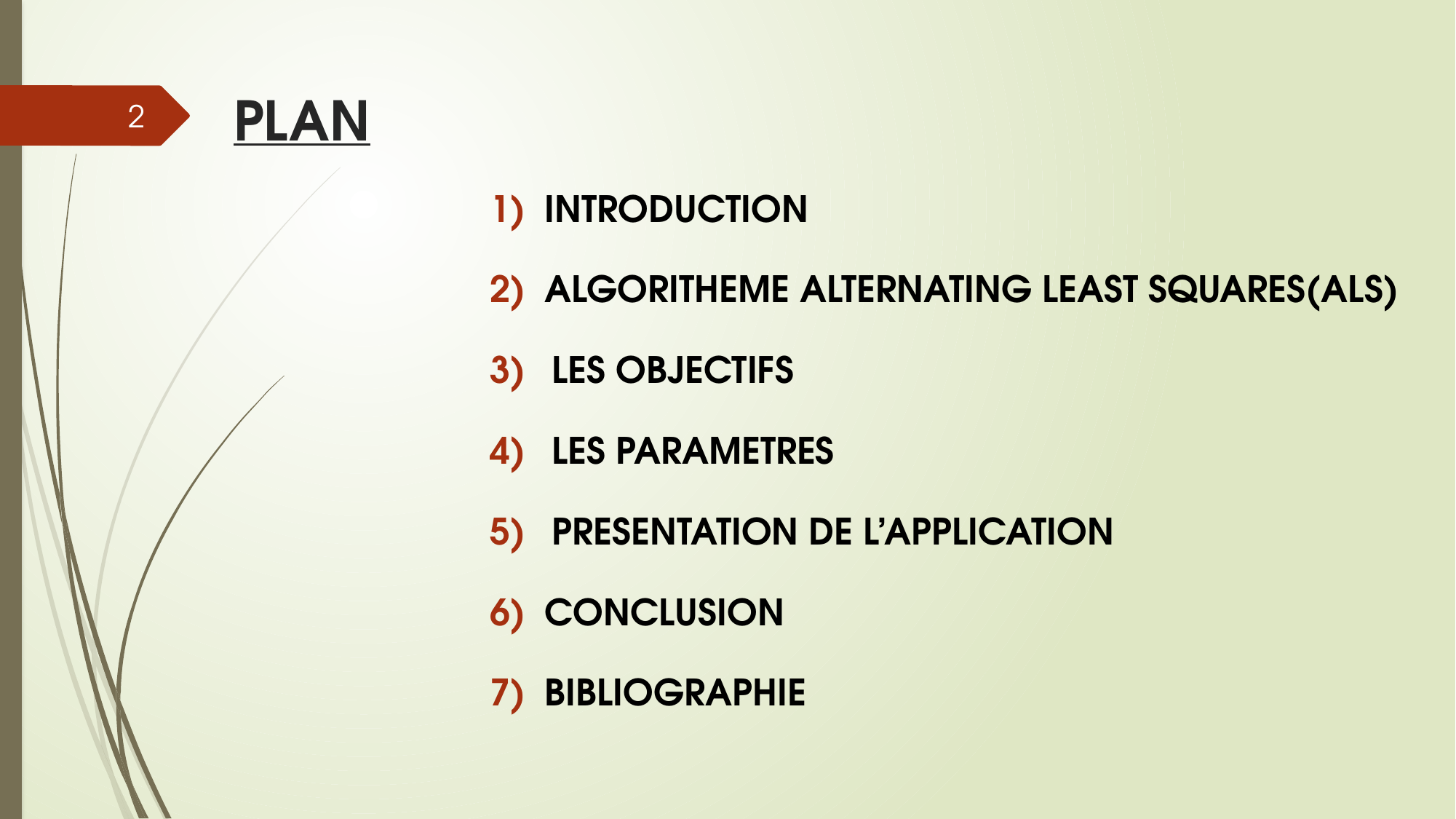

# PLAN
2
INTRODUCTION
ALGORITHEME ALTERNATING LEAST SQUARES(ALS)
LES OBJECTIFS
LES PARAMETRES
PRESENTATION DE L’APPLICATION
CONCLUSION
BIBLIOGRAPHIE